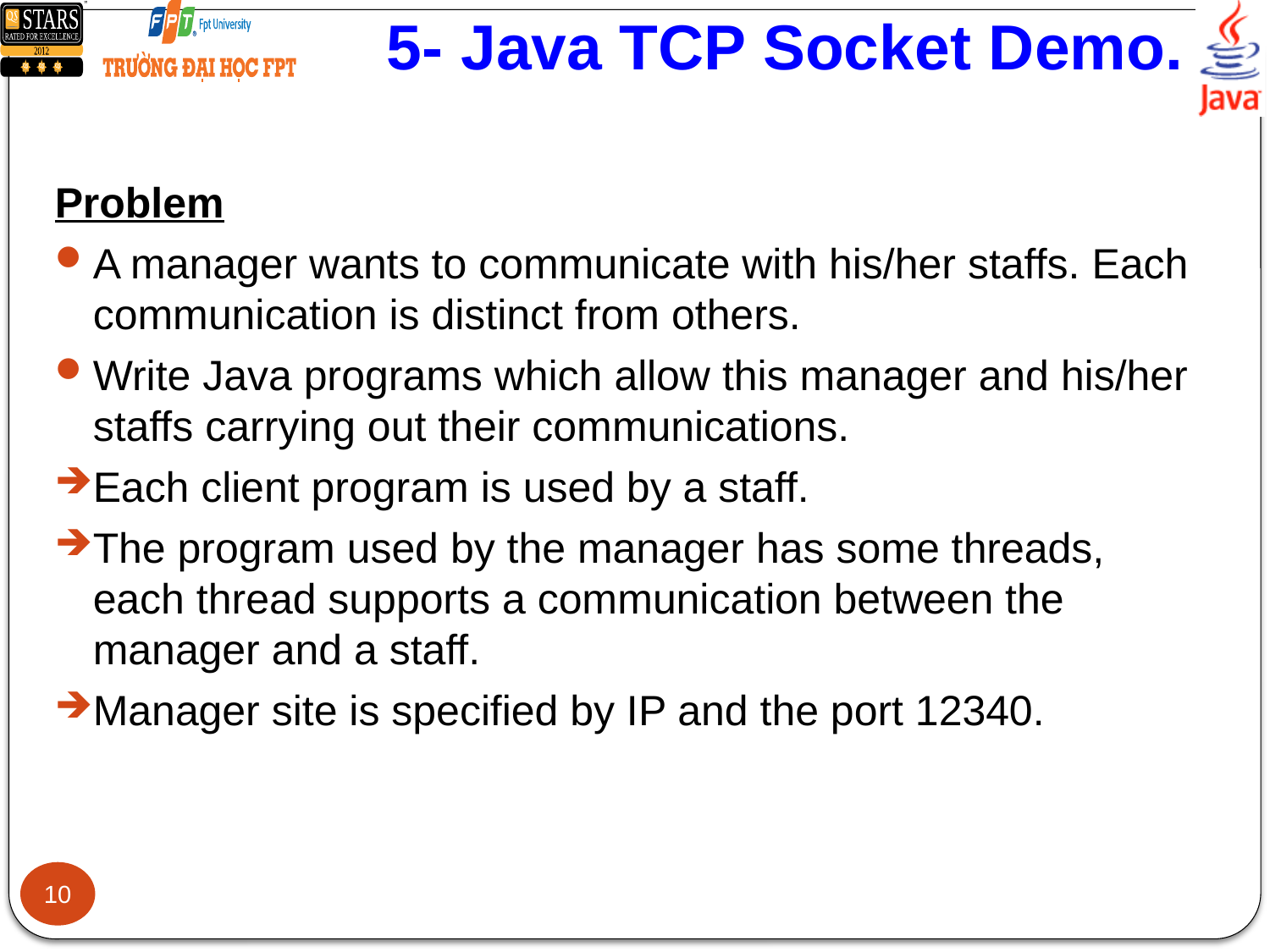

# 5- Java TCP Socket Demo.
Problem
A manager wants to communicate with his/her staffs. Each communication is distinct from others.
Write Java programs which allow this manager and his/her staffs carrying out their communications.
Each client program is used by a staff.
The program used by the manager has some threads, each thread supports a communication between the manager and a staff.
Manager site is specified by IP and the port 12340.
10